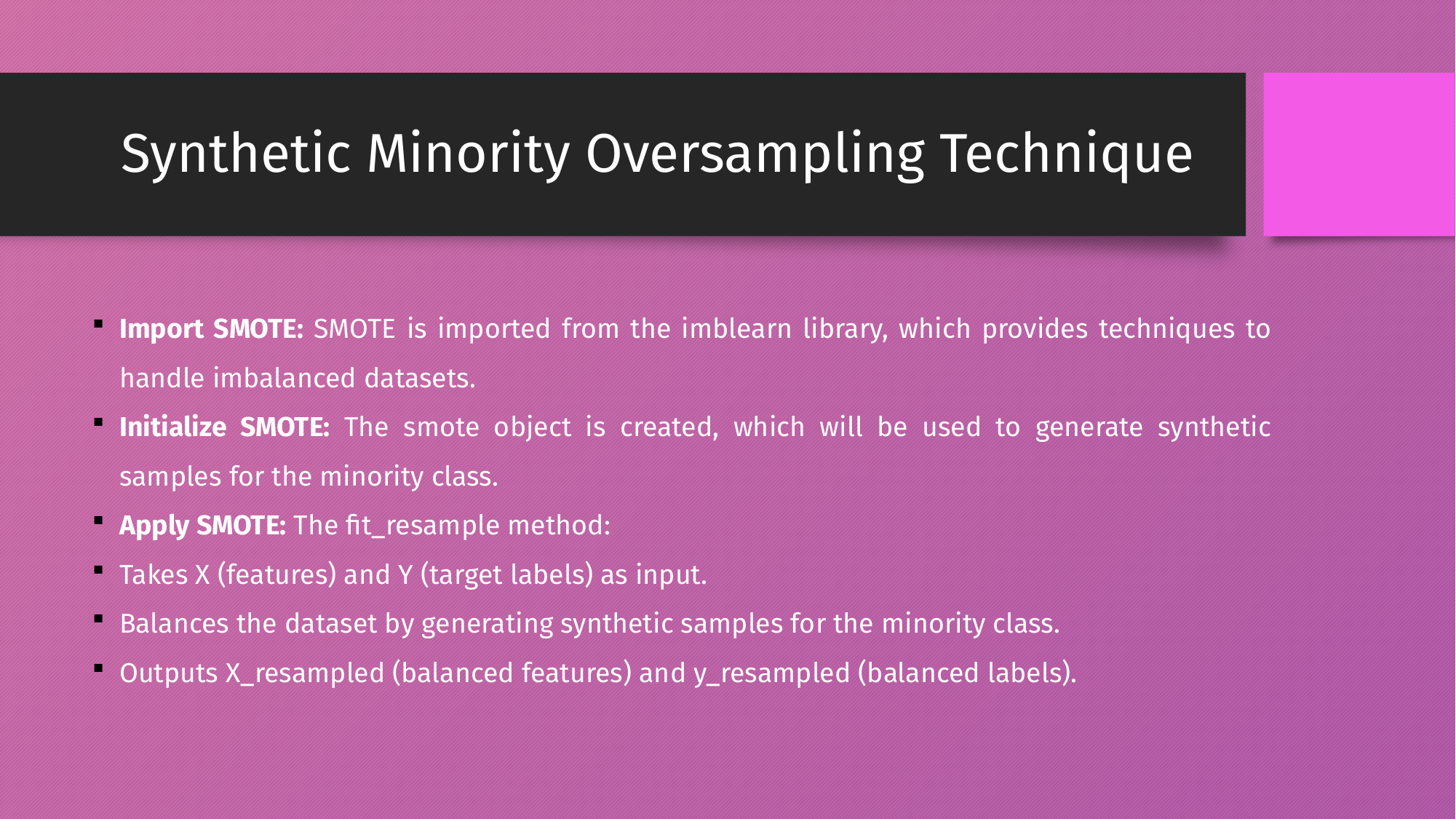

# Synthetic Minority Oversampling Technique
Import SMOTE: SMOTE is imported from the imblearn library, which provides techniques to handle imbalanced datasets.
Initialize SMOTE: The smote object is created, which will be used to generate synthetic samples for the minority class.
Apply SMOTE: The fit_resample method:
Takes X (features) and Y (target labels) as input.
Balances the dataset by generating synthetic samples for the minority class.
Outputs X_resampled (balanced features) and y_resampled (balanced labels).